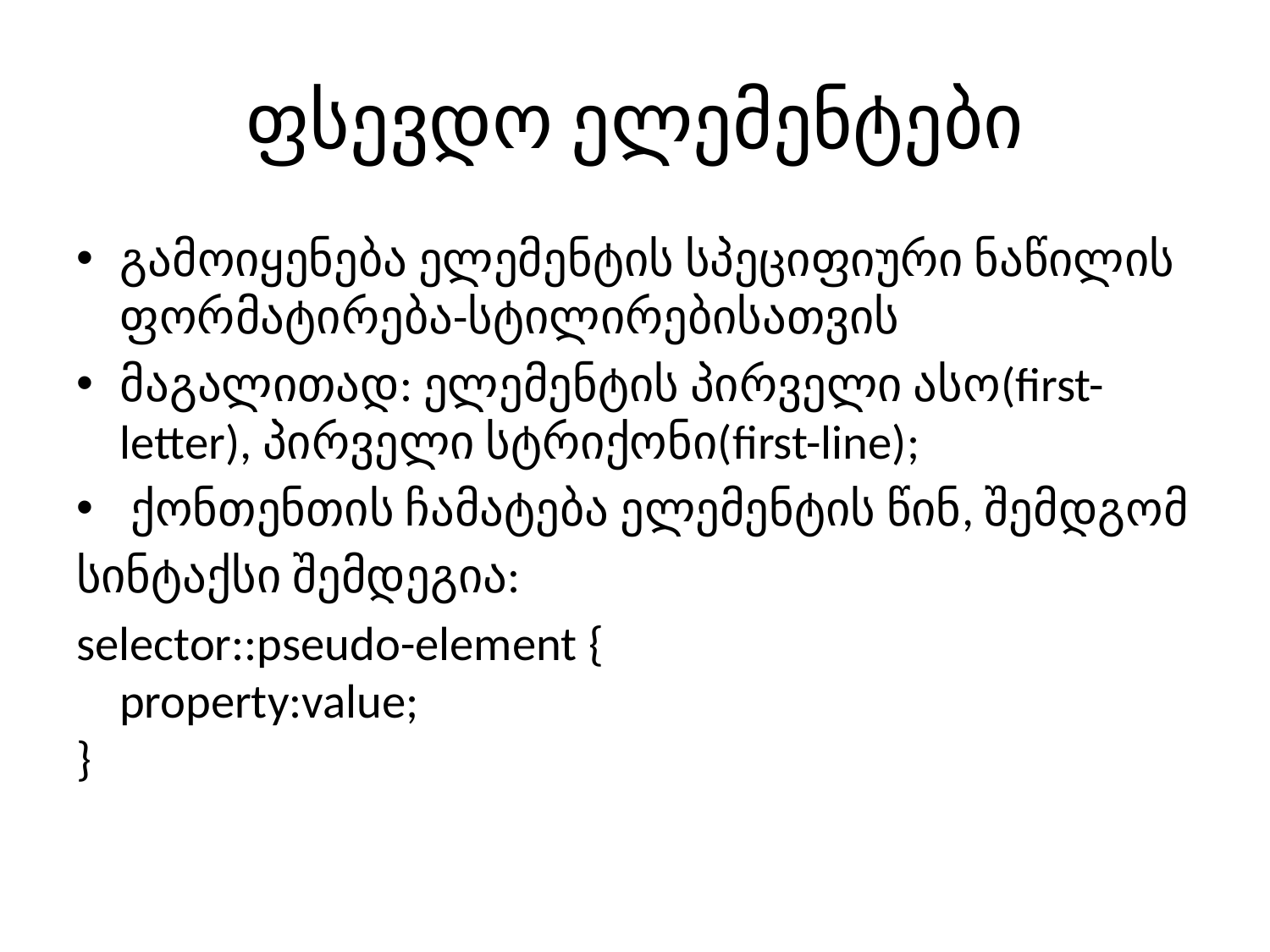

# ფსევდო ელემენტები
გამოიყენება ელემენტის სპეციფიური ნაწილის ფორმატირება-სტილირებისათვის
მაგალითად: ელემენტის პირველი ასო(first-letter), პირველი სტრიქონი(first-line);
 ქონთენთის ჩამატება ელემენტის წინ, შემდგომ
სინტაქსი შემდეგია:
selector::pseudo-element {
    property:value;
}